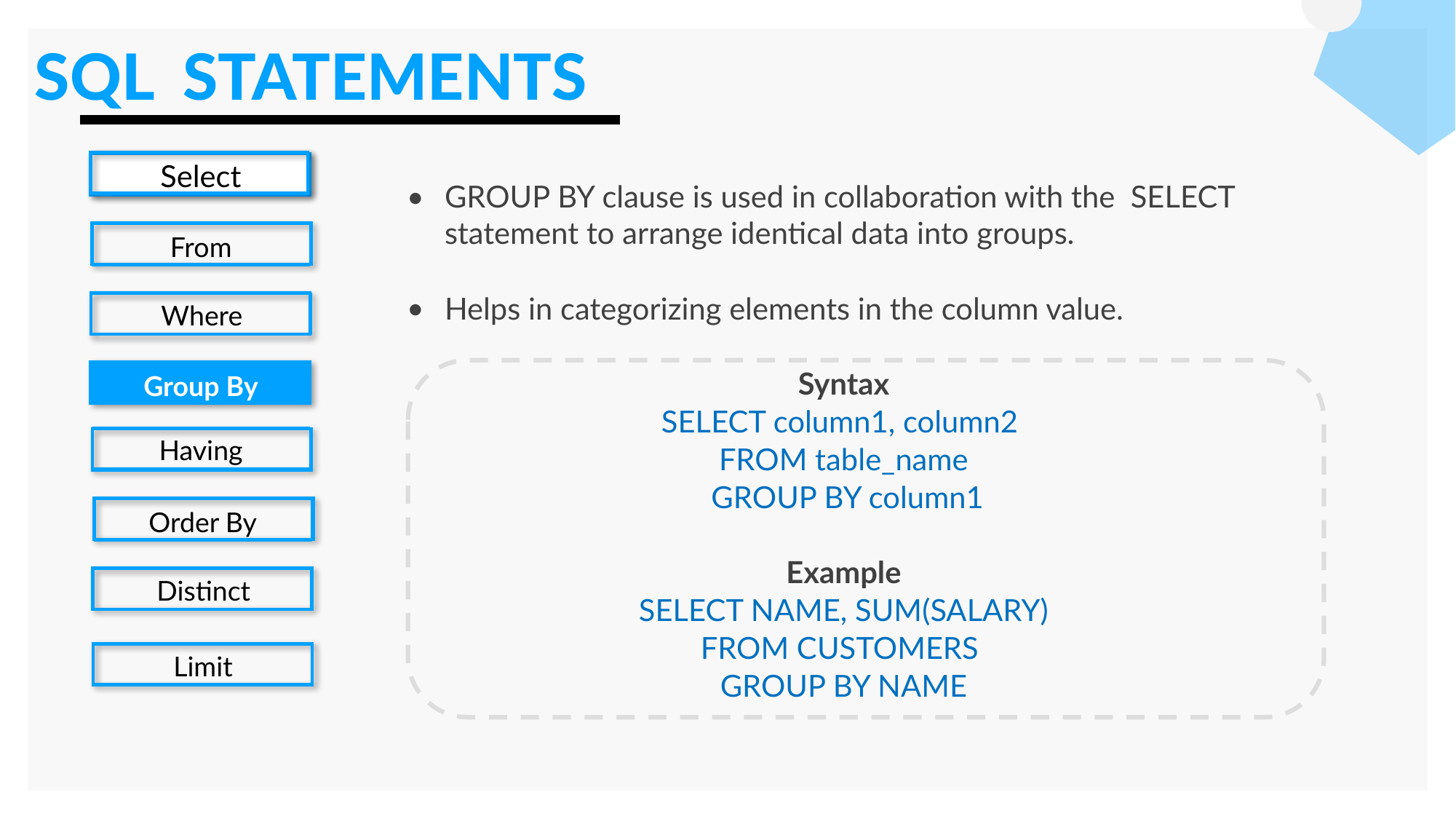

SQL  STATEMENTS
Select

From

Where

Group By
Having

Order By

Distinct

Limit
GROUP BY clause is used in collaboration with the  SELECT statement to arrange identical data into groups.

Helps in categorizing elements in the column value.

Syntax
SELECT column1, column2
FROM table_name
 GROUP BY column1

Example
SELECT NAME, SUM(SALARY)
FROM CUSTOMERS
GROUP BY NAME